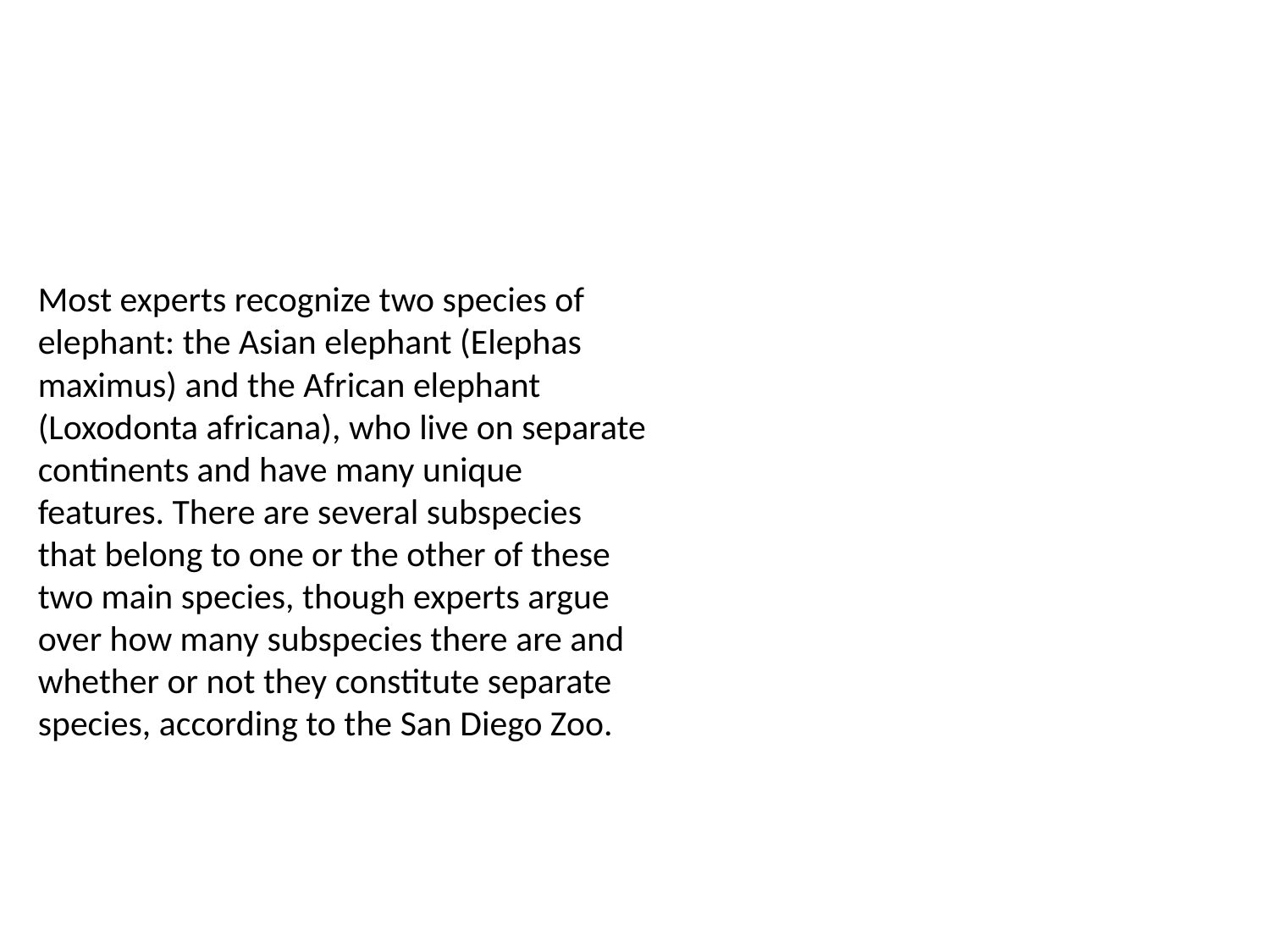

Most experts recognize two species of elephant: the Asian elephant (Elephas maximus) and the African elephant (Loxodonta africana), who live on separate continents and have many unique features. There are several subspecies that belong to one or the other of these two main species, though experts argue over how many subspecies there are and whether or not they constitute separate species, according to the San Diego Zoo.